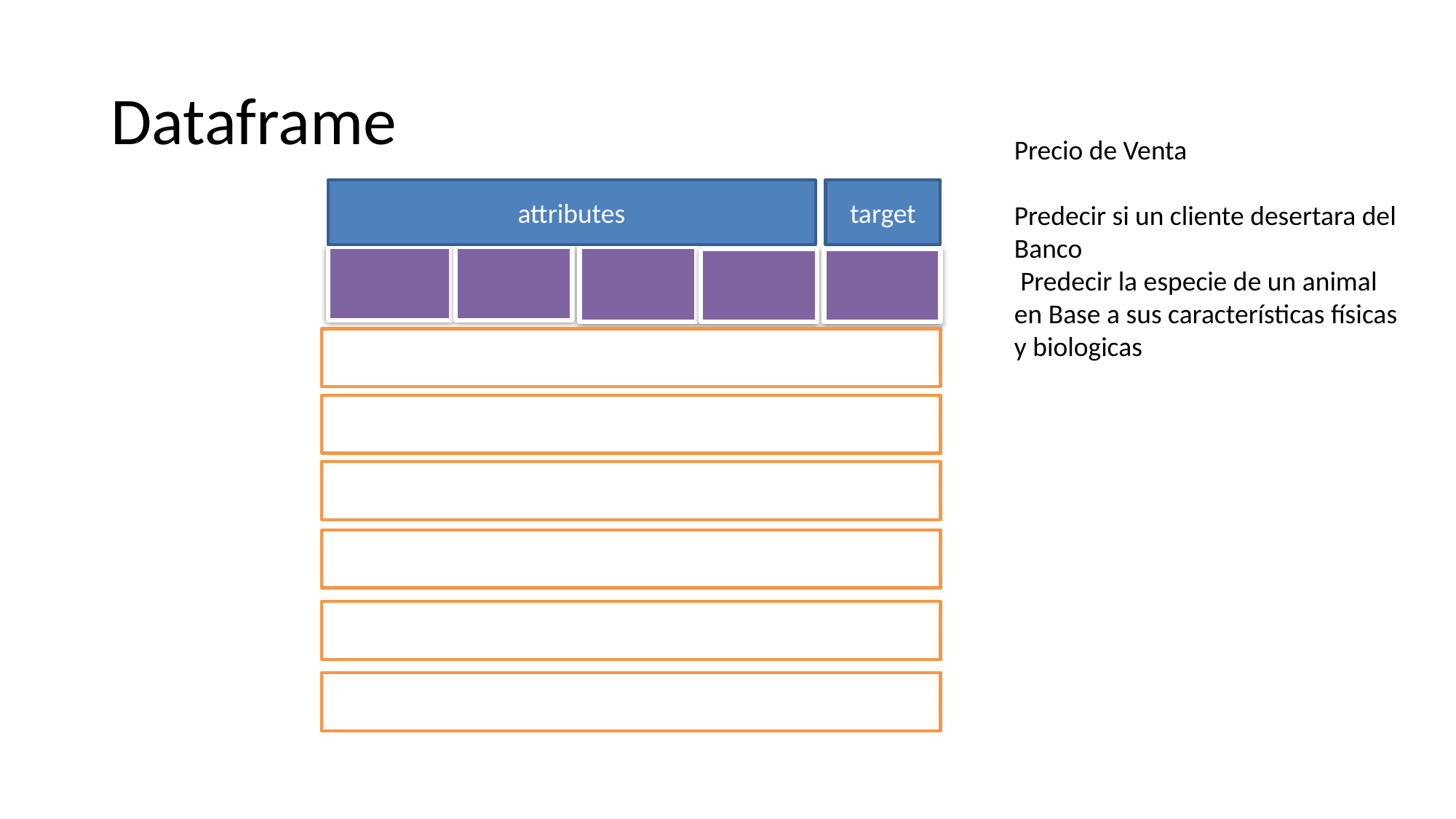

Dataframe

Precio de Venta

Predecir si un cliente desertara del Banco
 Predecir la especie de un animal en Base a sus características físicas y biologicas
attributes
target